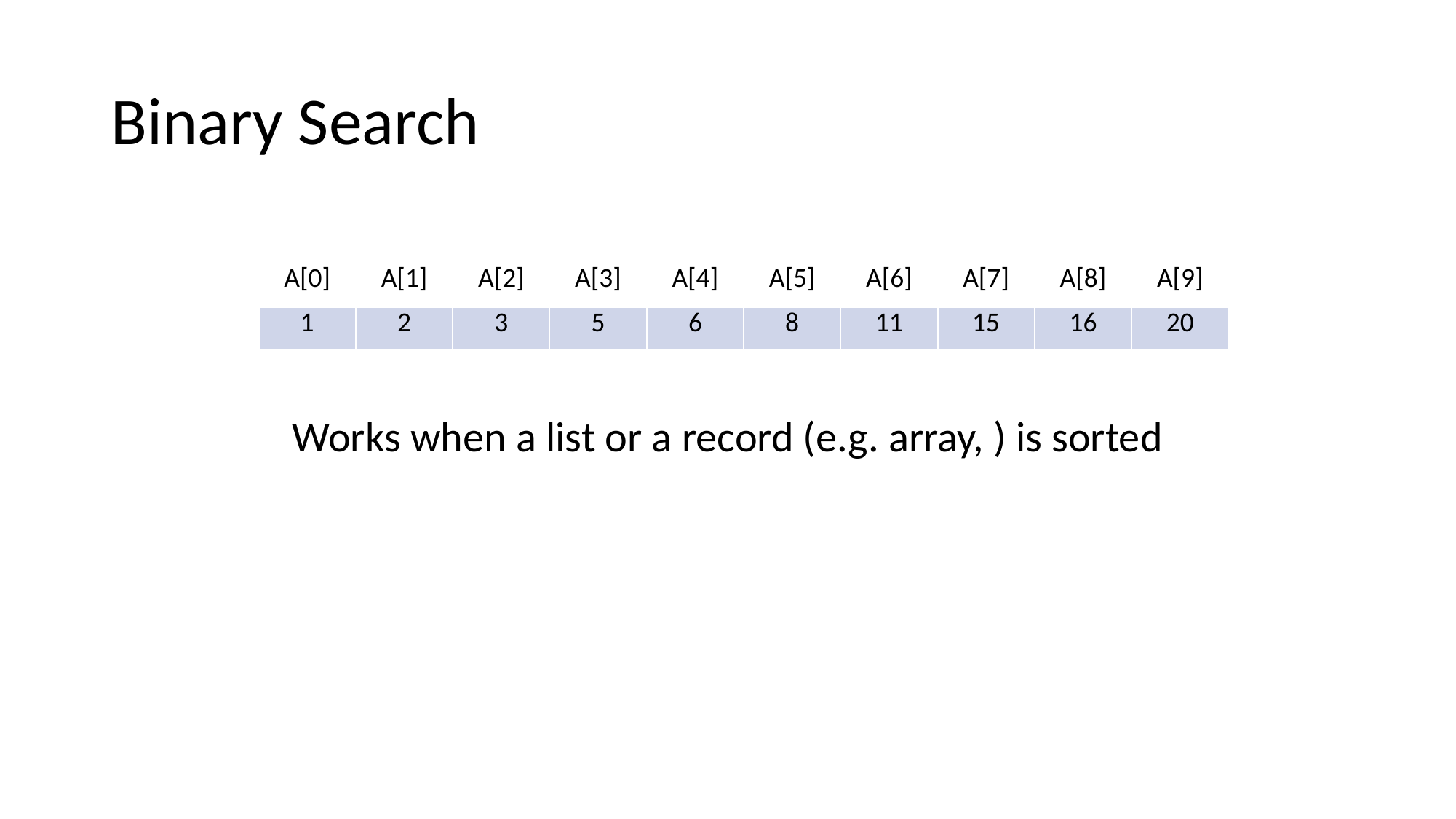

# Binary Search
| A[0] | A[1] | A[2] | A[3] | A[4] | A[5] | A[6] | A[7] | A[8] | A[9] |
| --- | --- | --- | --- | --- | --- | --- | --- | --- | --- |
| 1 | 2 | 3 | 5 | 6 | 8 | 11 | 15 | 16 | 20 |
Works when a list or a record (e.g. array, ) is sorted